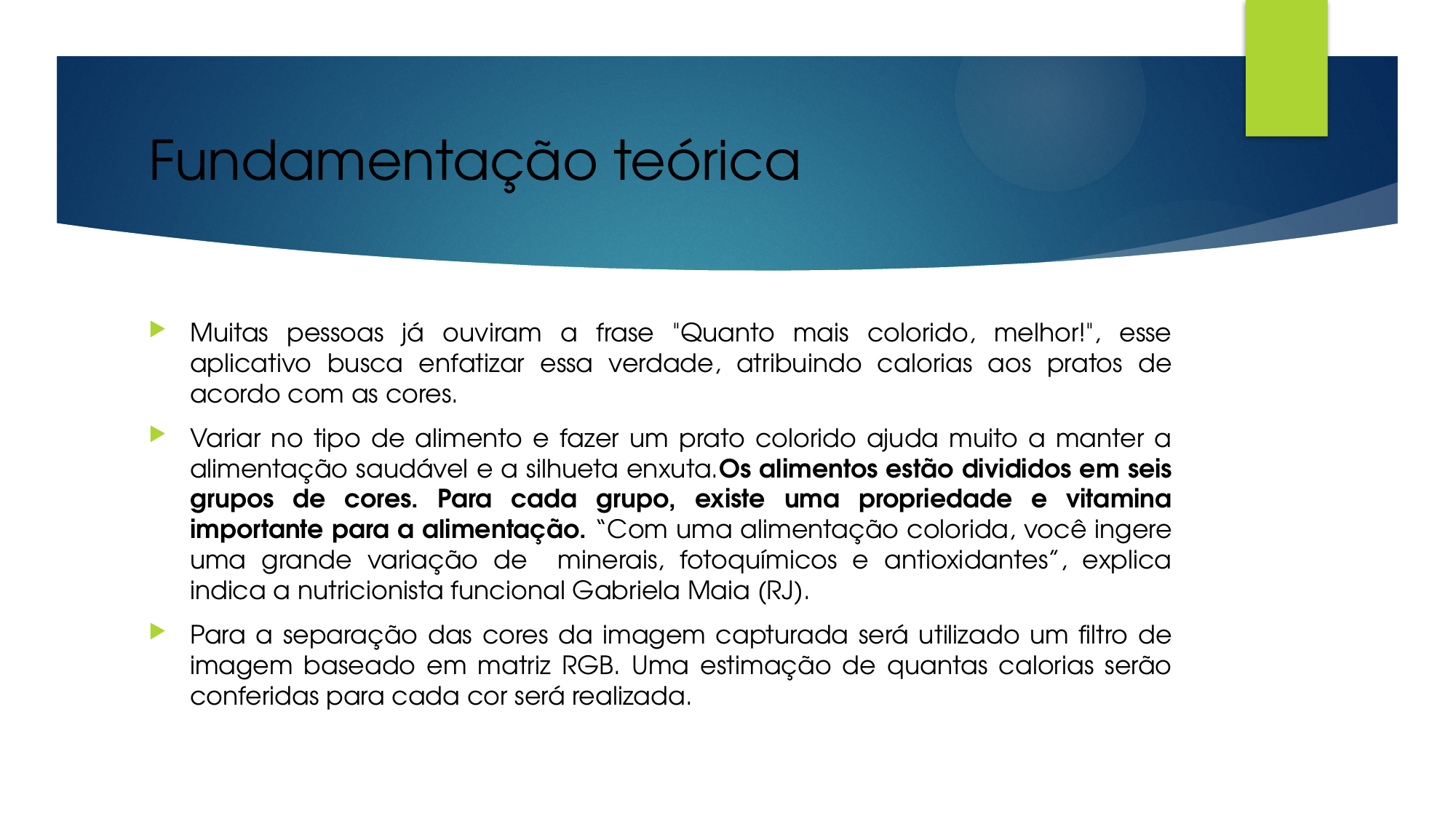

# Fundamentação teórica
Muitas pessoas já ouviram a frase "Quanto mais colorido, melhor!", esse aplicativo busca enfatizar essa verdade, atribuindo calorias aos pratos de acordo com as cores.
Variar no tipo de alimento e fazer um prato colorido ajuda muito a manter a alimentação saudável e a silhueta enxuta.Os alimentos estão divididos em seis grupos de cores. Para cada grupo, existe uma propriedade e vitamina importante para a alimentação. “Com uma alimentação colorida, você ingere uma grande variação de  minerais, fotoquímicos e antioxidantes”, explica indica a nutricionista funcional Gabriela Maia (RJ).
Para a separação das cores da imagem capturada será utilizado um filtro de imagem baseado em matriz RGB. Uma estimação de quantas calorias serão conferidas para cada cor será realizada.